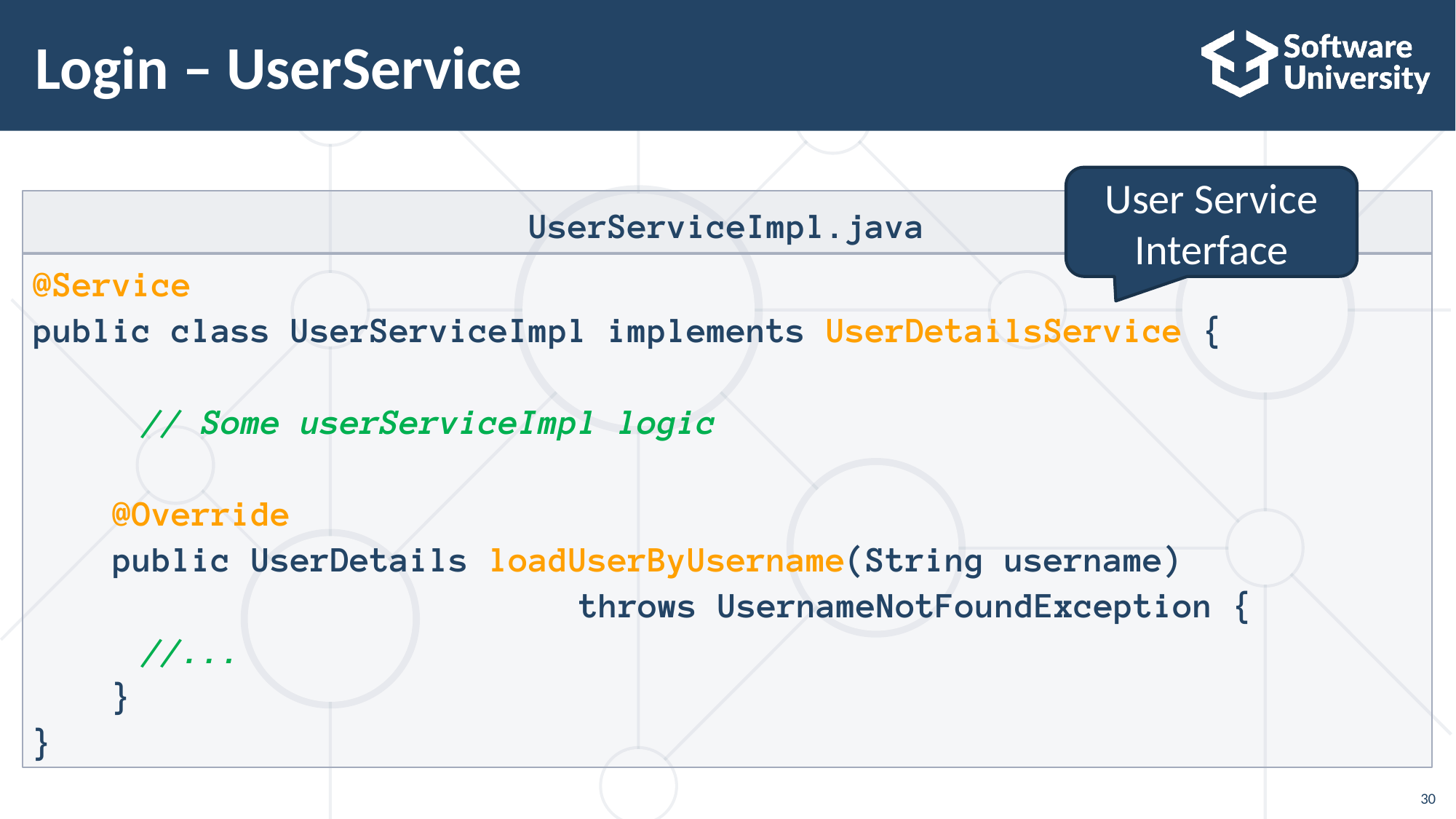

# Login – UserService
User Service Interface
UserServiceImpl.java
@Service
public class UserServiceImpl implements UserDetailsService {

	// Some userServiceImpl logic
    @Override
    public UserDetails loadUserByUsername(String username)
					throws UsernameNotFoundException {
	//...
    }
}
30